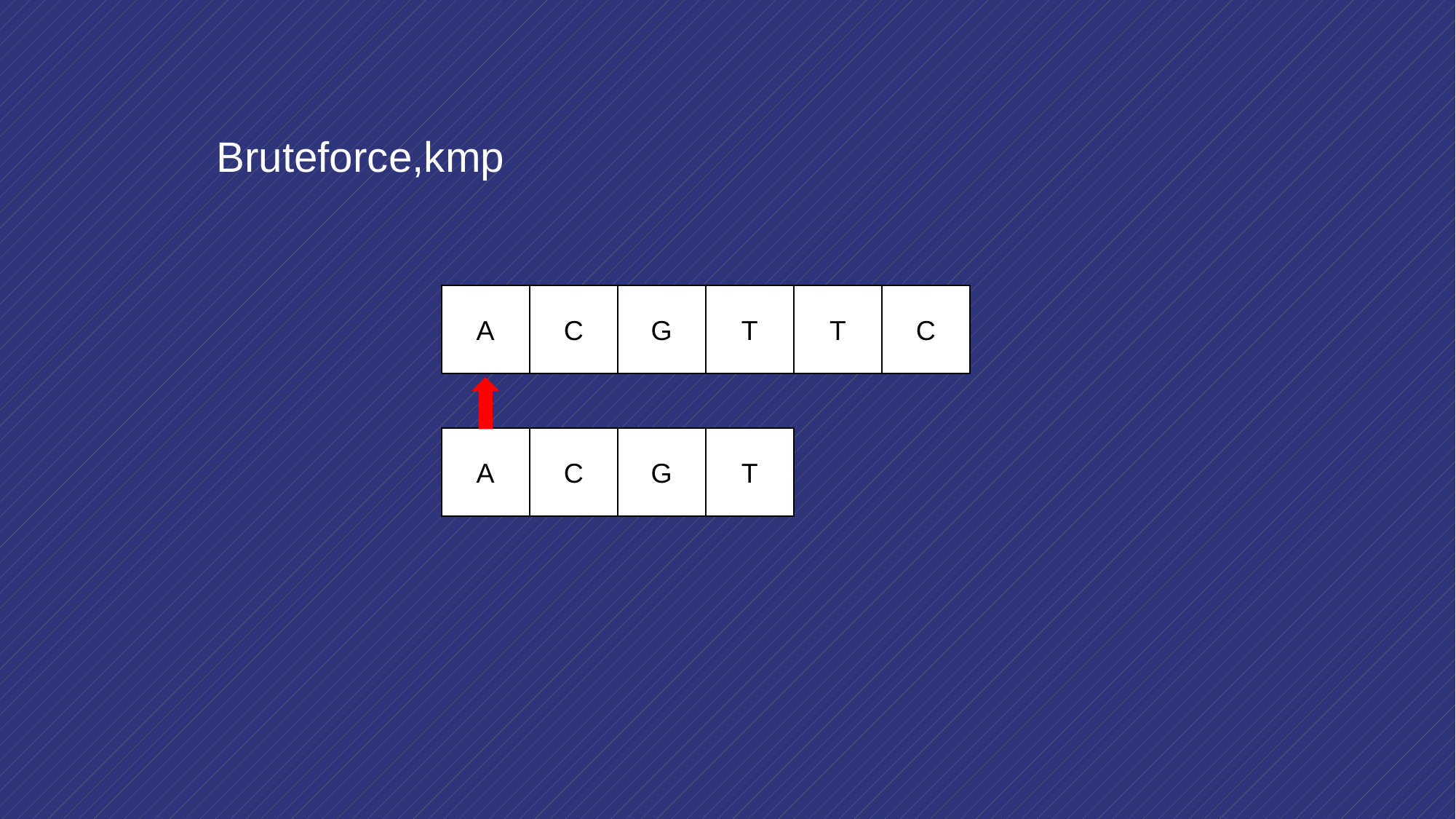

Bruteforce,kmp
A
C
G
T
T
C

A
C
G
T